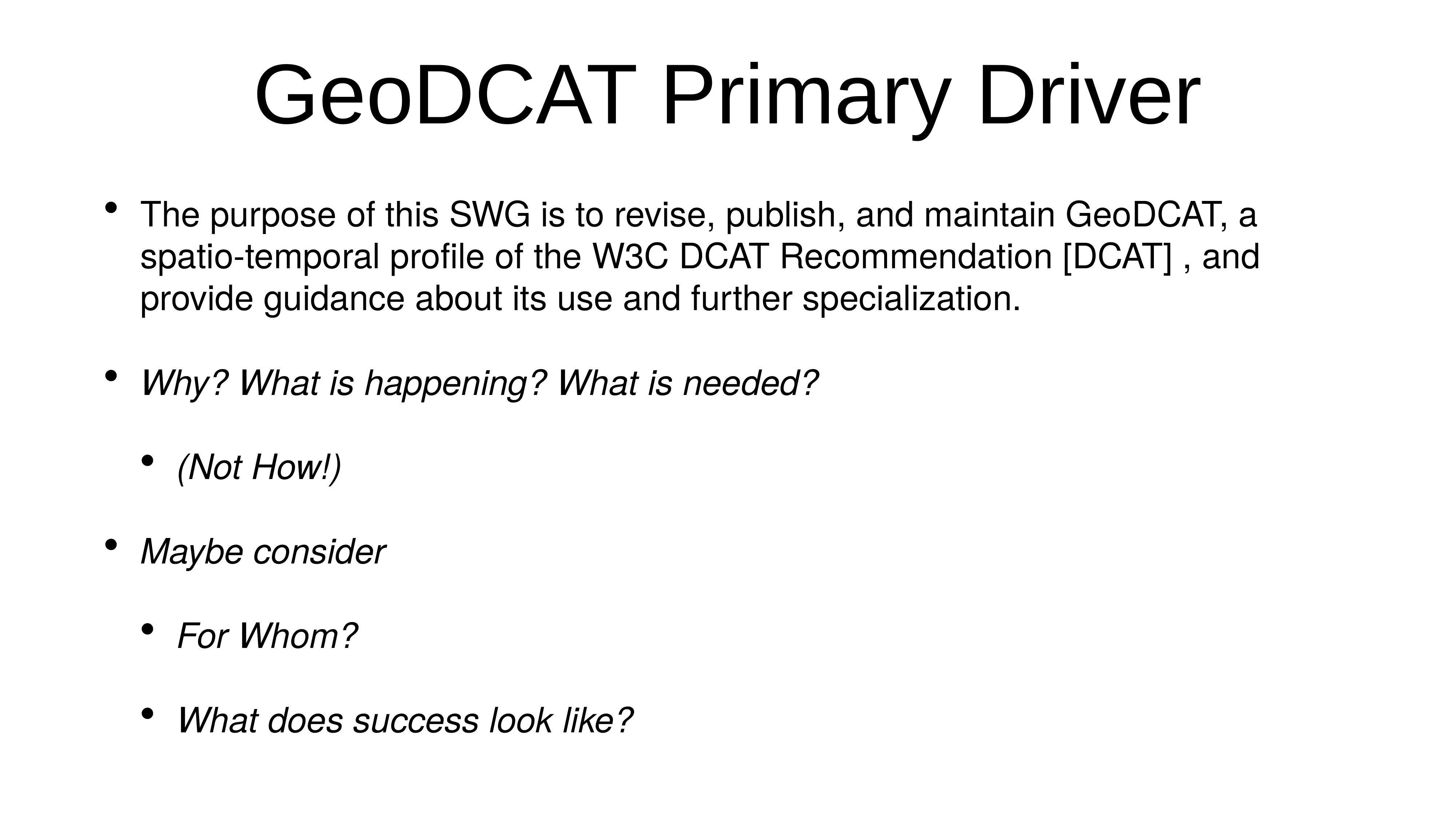

# GeoDCAT Primary Driver
The purpose of this SWG is to revise, publish, and maintain GeoDCAT, a spatio-temporal profile of the W3C DCAT Recommendation [DCAT] , and provide guidance about its use and further specialization.
Why? What is happening? What is needed?
(Not How!)
Maybe consider
For Whom?
What does success look like?